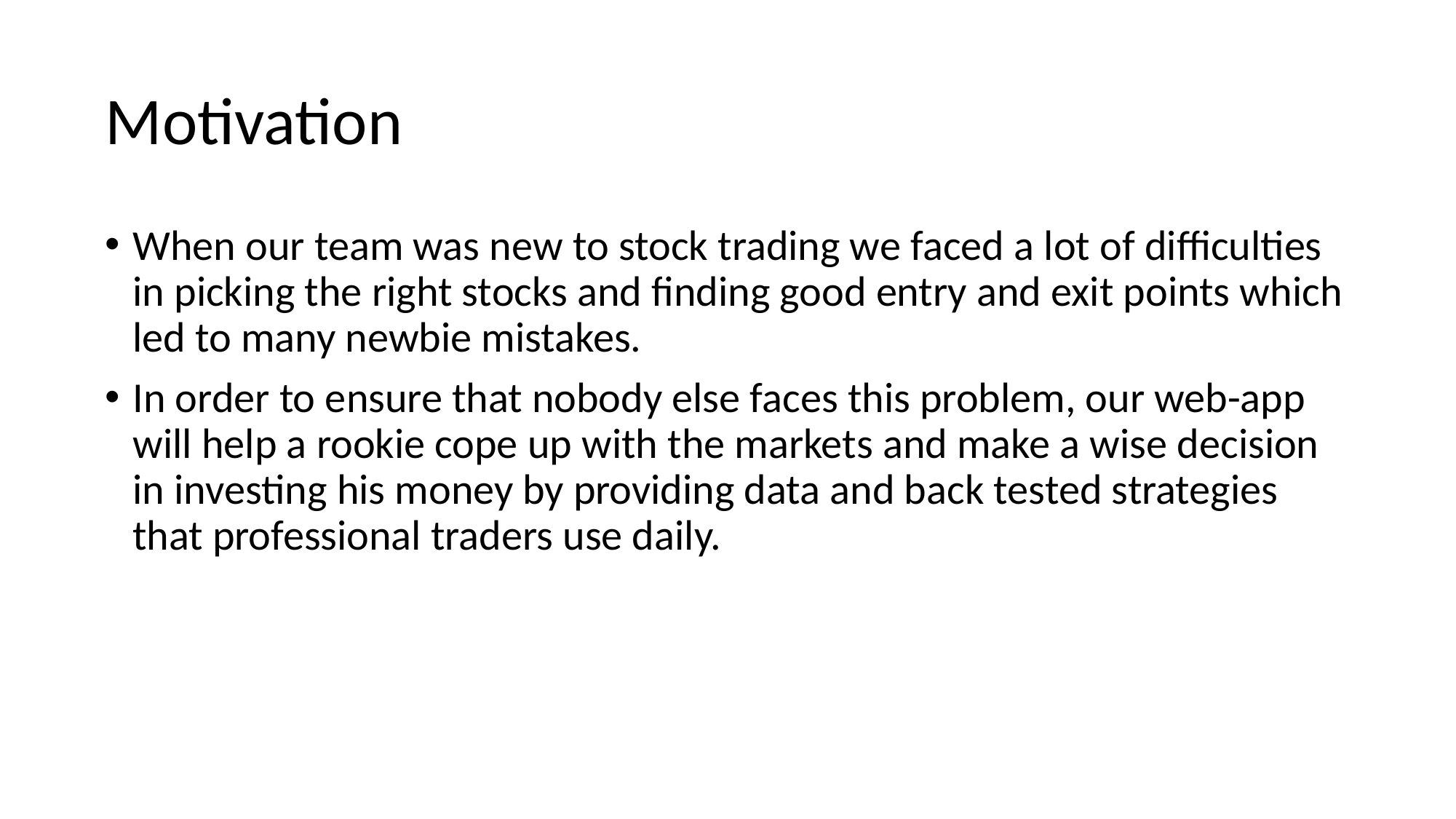

# Motivation
When our team was new to stock trading we faced a lot of difficulties in picking the right stocks and finding good entry and exit points which led to many newbie mistakes.
In order to ensure that nobody else faces this problem, our web-app will help a rookie cope up with the markets and make a wise decision in investing his money by providing data and back tested strategies that professional traders use daily.